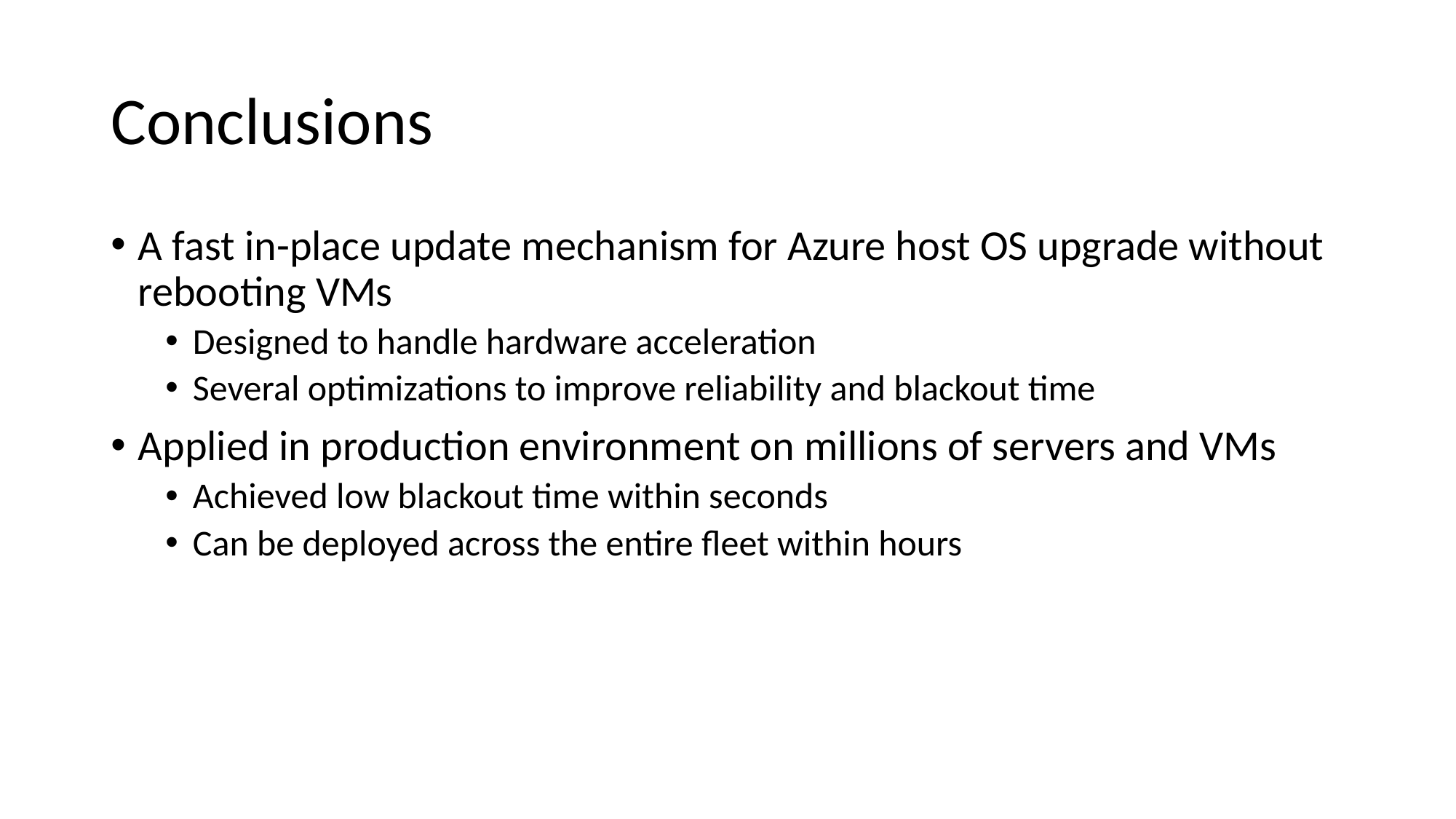

# Conclusions
A fast in-place update mechanism for Azure host OS upgrade without rebooting VMs
Designed to handle hardware acceleration
Several optimizations to improve reliability and blackout time
Applied in production environment on millions of servers and VMs
Achieved low blackout time within seconds
Can be deployed across the entire fleet within hours